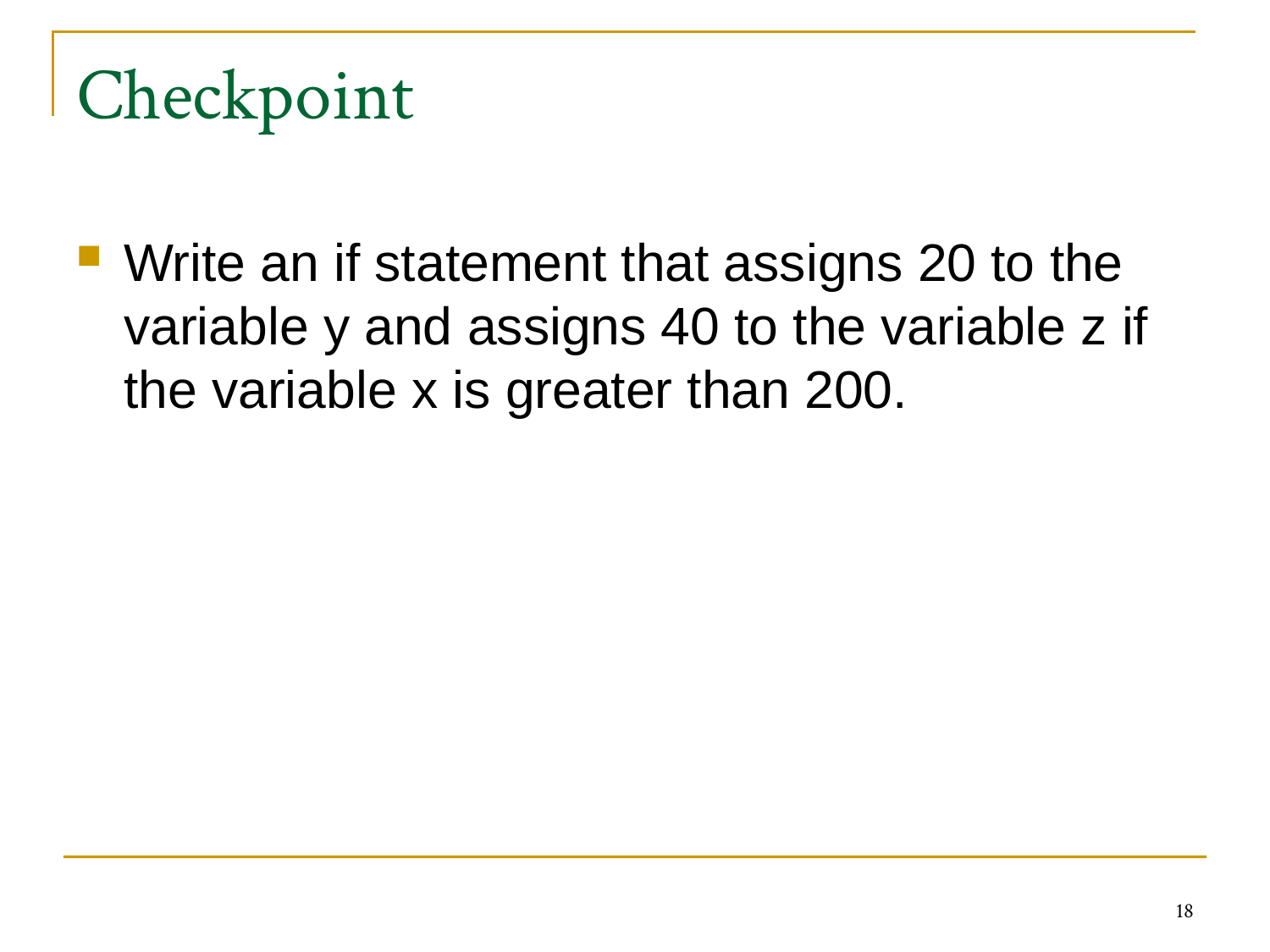

# Checkpoint
Write an if statement that assigns 20 to the variable y and assigns 40 to the variable z if the variable x is greater than 200.

18